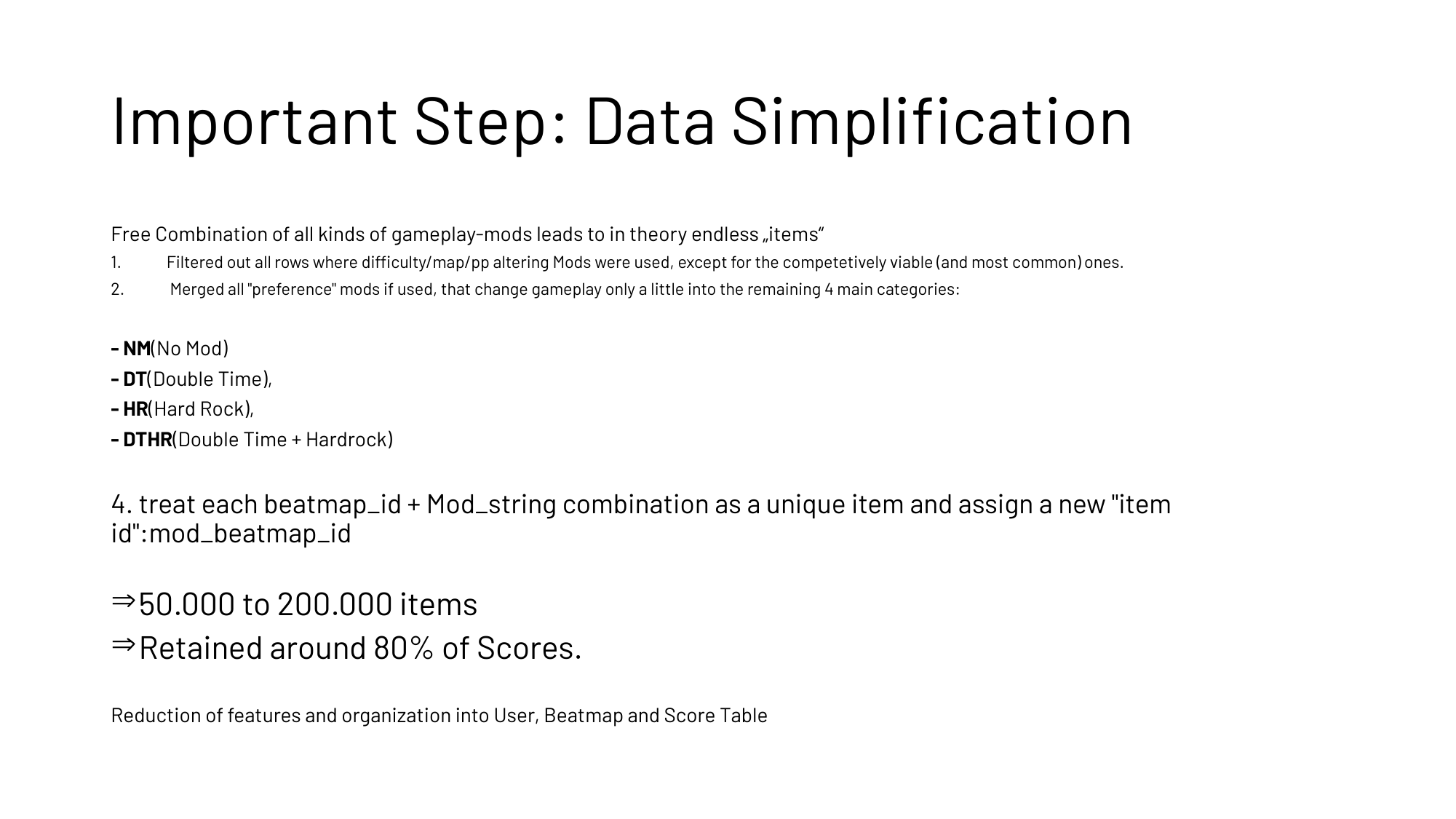

# Important Step: Data Simplification
Free Combination of all kinds of gameplay-mods leads to in theory endless „items“
Filtered out all rows where difficulty/map/pp altering Mods were used, except for the competetively viable (and most common) ones.
 Merged all "preference" mods if used, that change gameplay only a little into the remaining 4 main categories:

- NM(No Mod)
- DT(Double Time),
- HR(Hard Rock),
- DTHR(Double Time + Hardrock)

4. treat each beatmap_id + Mod_string combination as a unique item and assign a new "item id":mod_beatmap_id

50.000 to 200.000 items
Retained around 80% of Scores.

Reduction of features and organization into User, Beatmap and Score Table